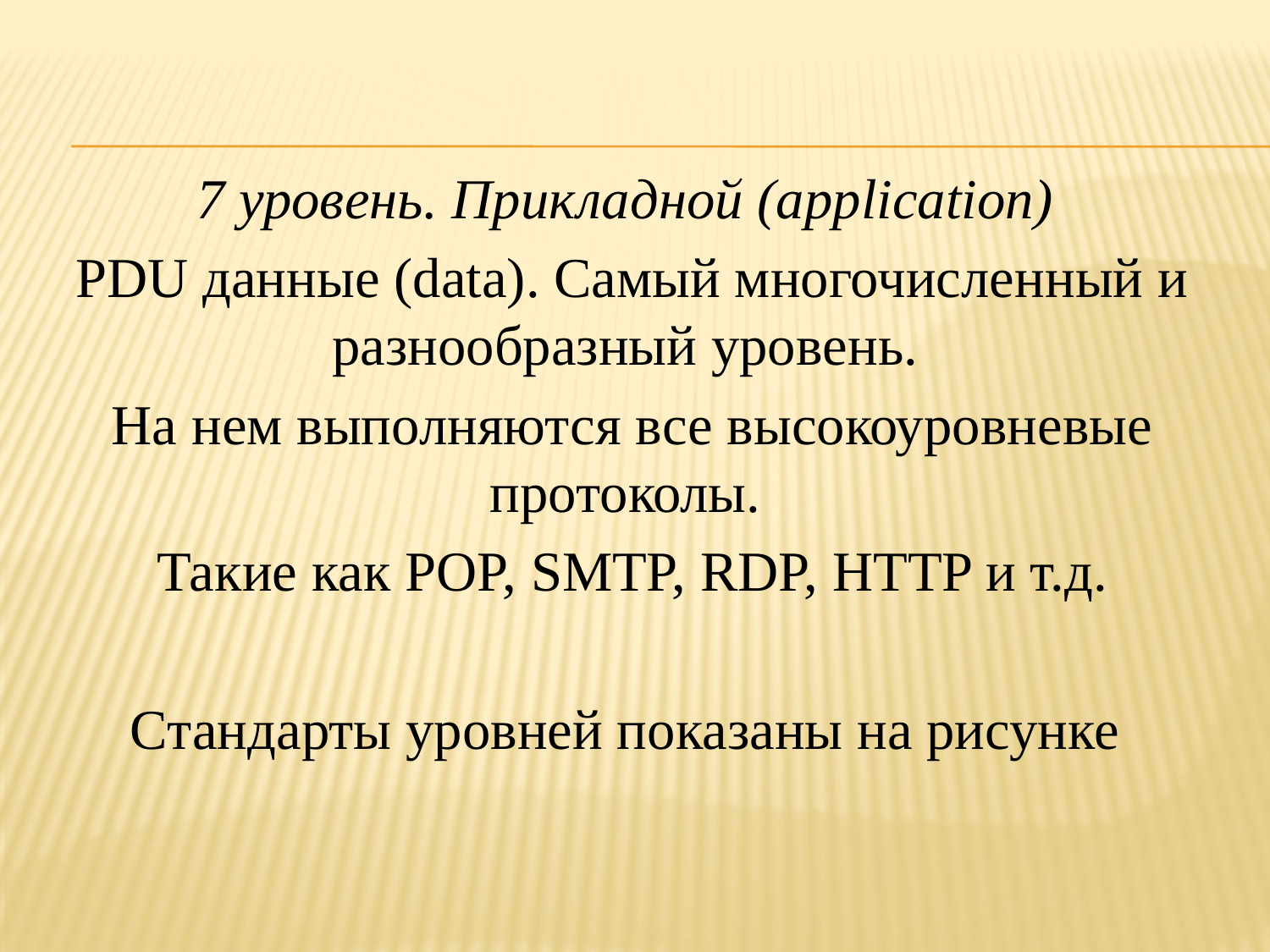

7 уровень. Прикладной (application)
PDU данные (data). Самый многочисленный и разнообразный уровень.
На нем выполняются все высокоуровневые протоколы.
Такие как POP, SMTP, RDP, HTTP и т.д.

Стандарты уровней показаны на рисунке